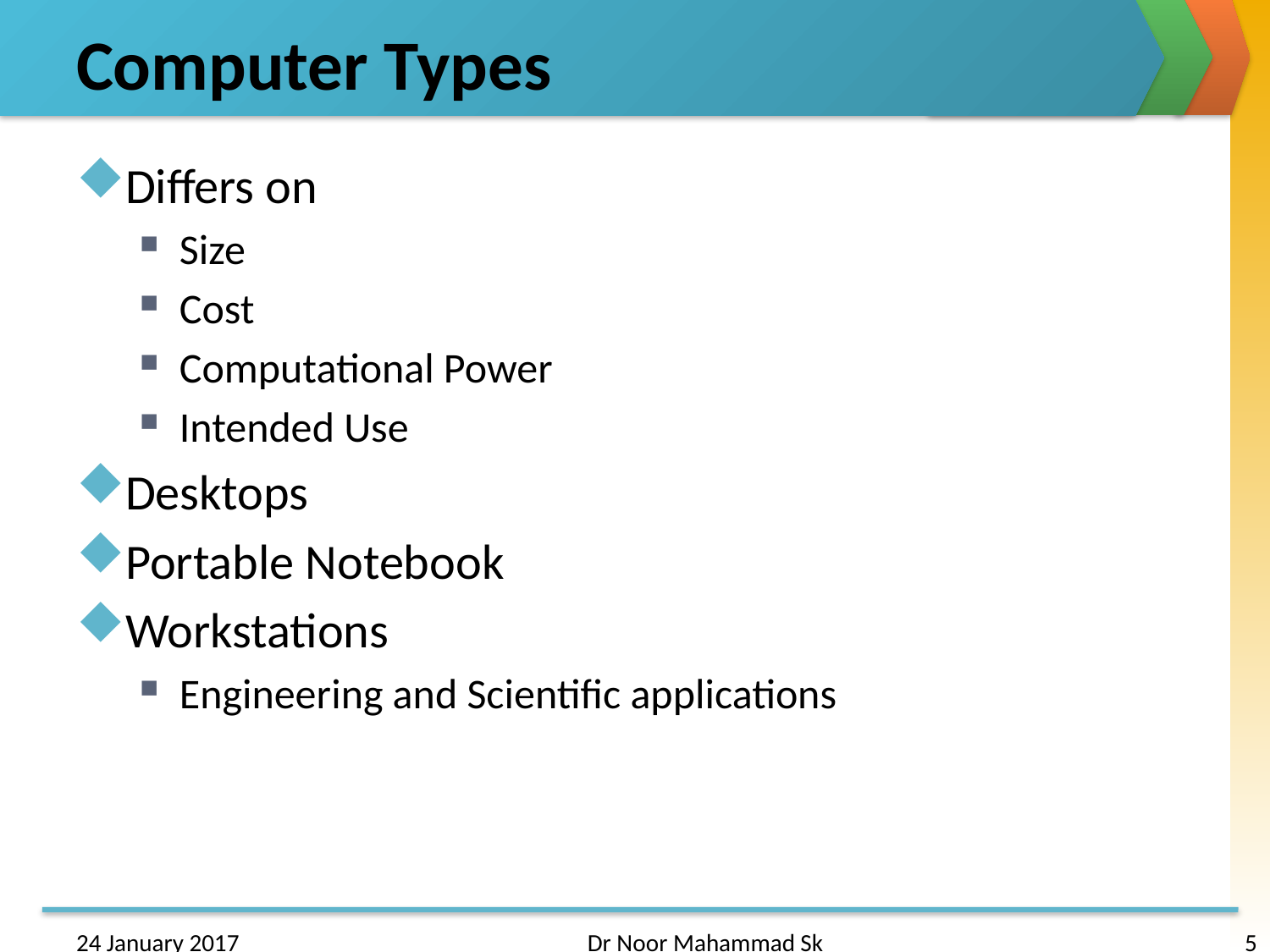

# Computer Types
Differs on
Size
Cost
Computational Power
Intended Use
Desktops
Portable Notebook
Workstations
Engineering and Scientific applications
24 January 2017
Dr Noor Mahammad Sk
5